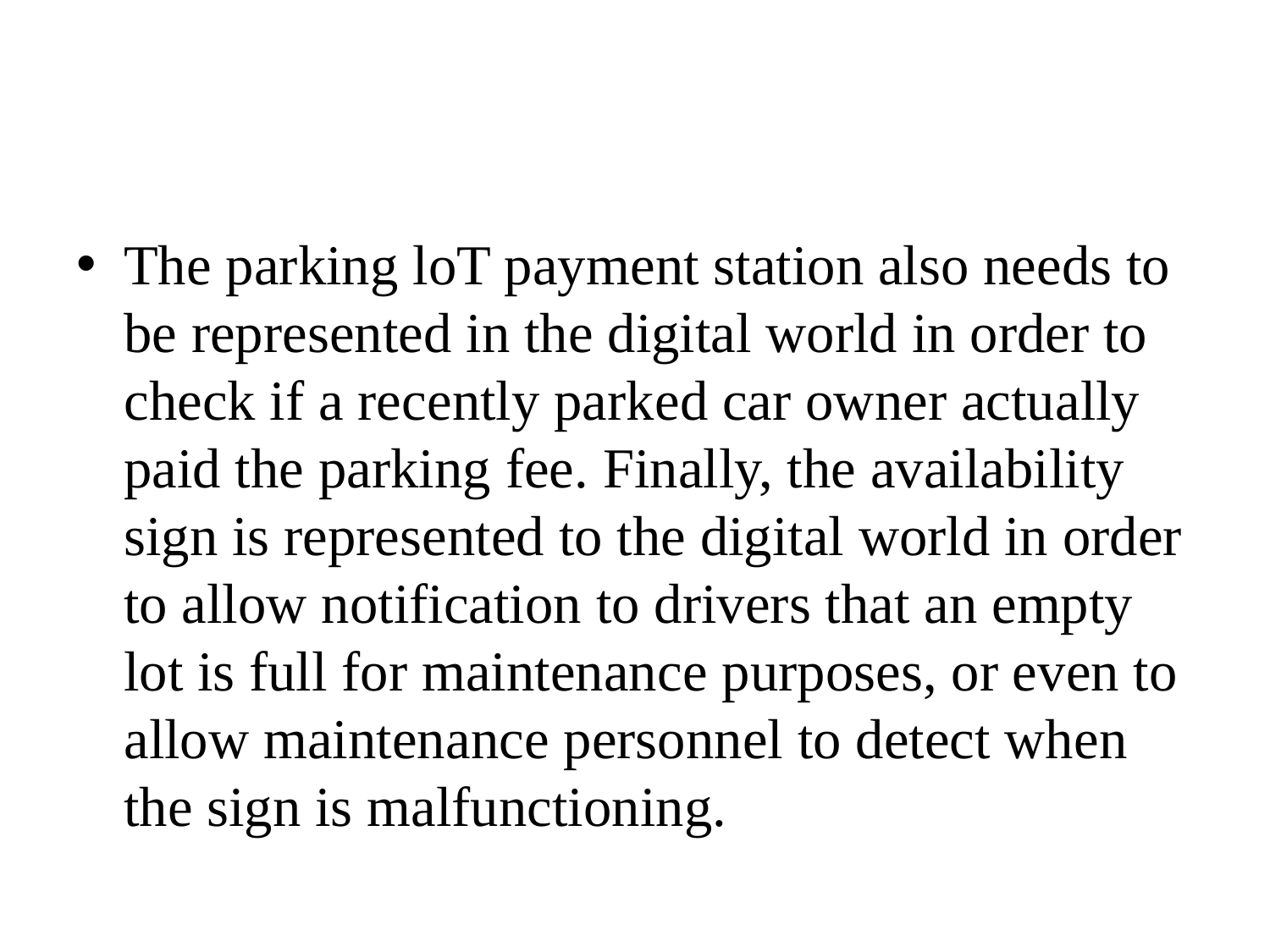

#
The parking loT payment station also needs to be represented in the digital world in order to check if a recently parked car owner actually paid the parking fee. Finally, the availability sign is represented to the digital world in order to allow notification to drivers that an empty lot is full for maintenance purposes, or even to allow maintenance personnel to detect when the sign is malfunctioning.